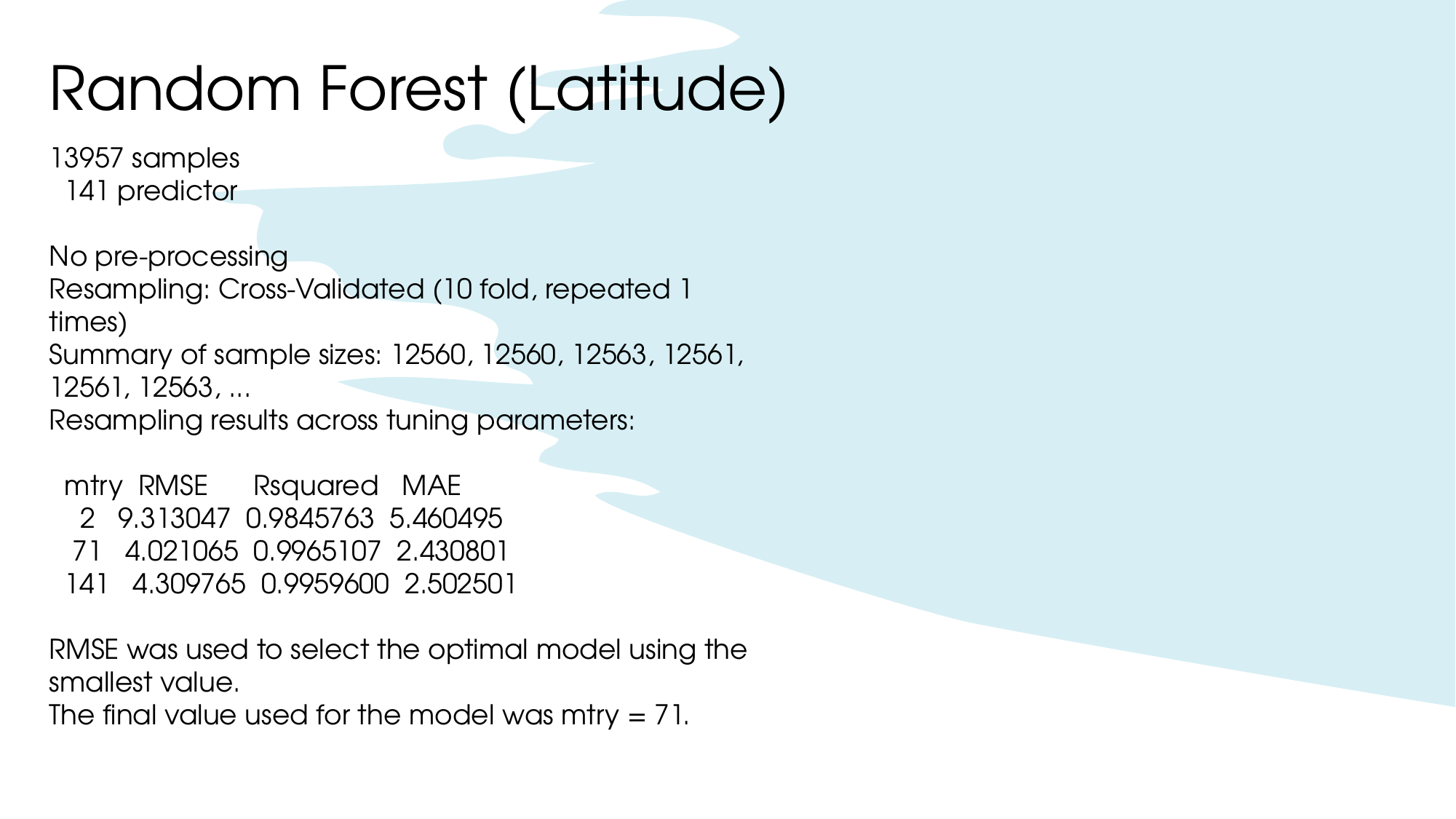

Random Forest (Latitude)
13957 samples
  141 predictor

No pre-processing
Resampling: Cross-Validated (10 fold, repeated 1 times)
Summary of sample sizes: 12560, 12560, 12563, 12561, 12561, 12563, ...
Resampling results across tuning parameters:

  mtry  RMSE      Rsquared   MAE
    2   9.313047  0.9845763  5.460495
   71   4.021065  0.9965107  2.430801
  141   4.309765  0.9959600  2.502501

RMSE was used to select the optimal model using the smallest value.
The final value used for the model was mtry = 71.